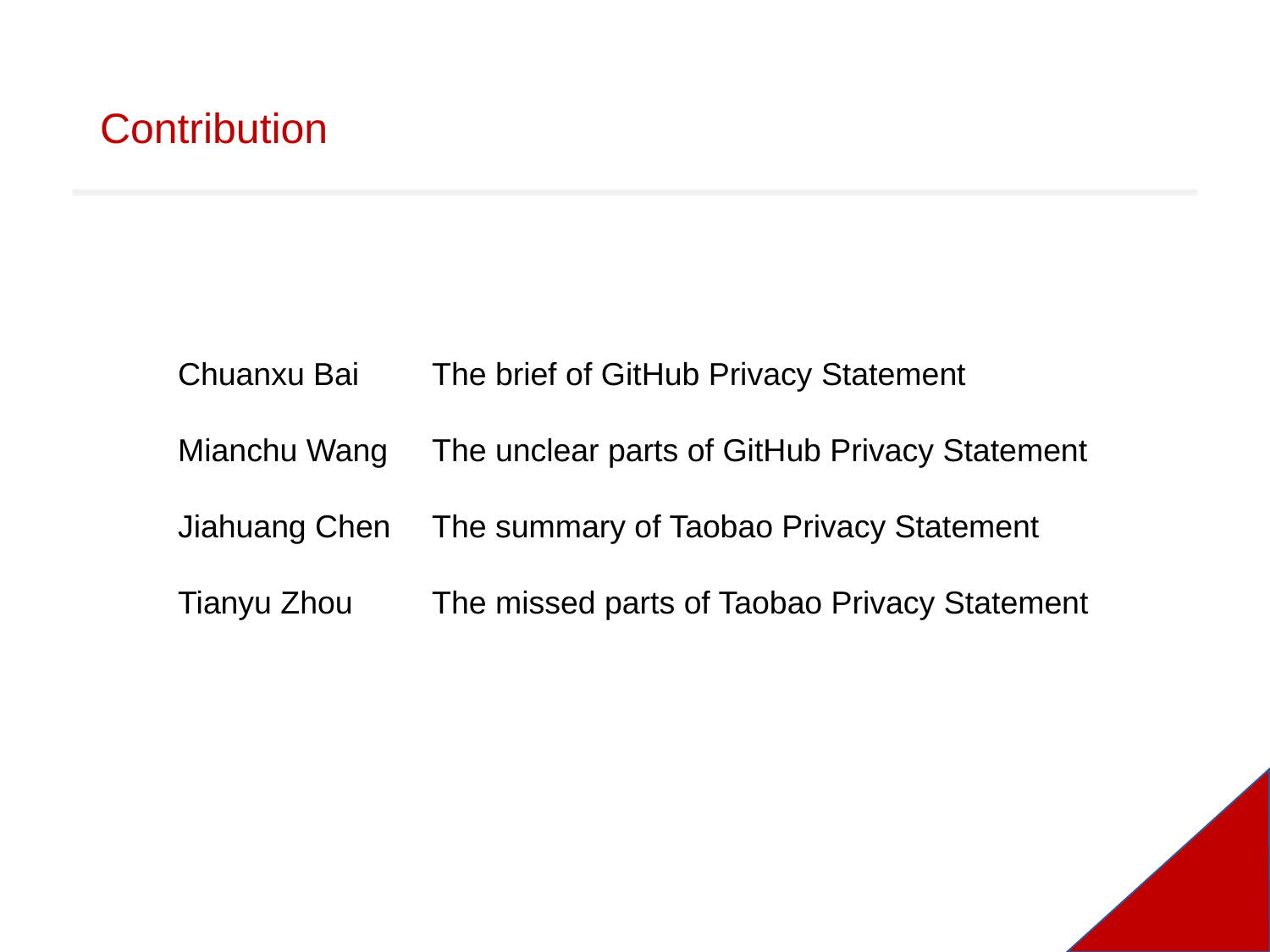

# Contribution

Chuanxu Bai	The brief of GitHub Privacy Statement

Mianchu Wang	The unclear parts of GitHub Privacy Statement

Jiahuang Chen	The summary of Taobao Privacy Statement

Tianyu Zhou	The missed parts of Taobao Privacy Statement